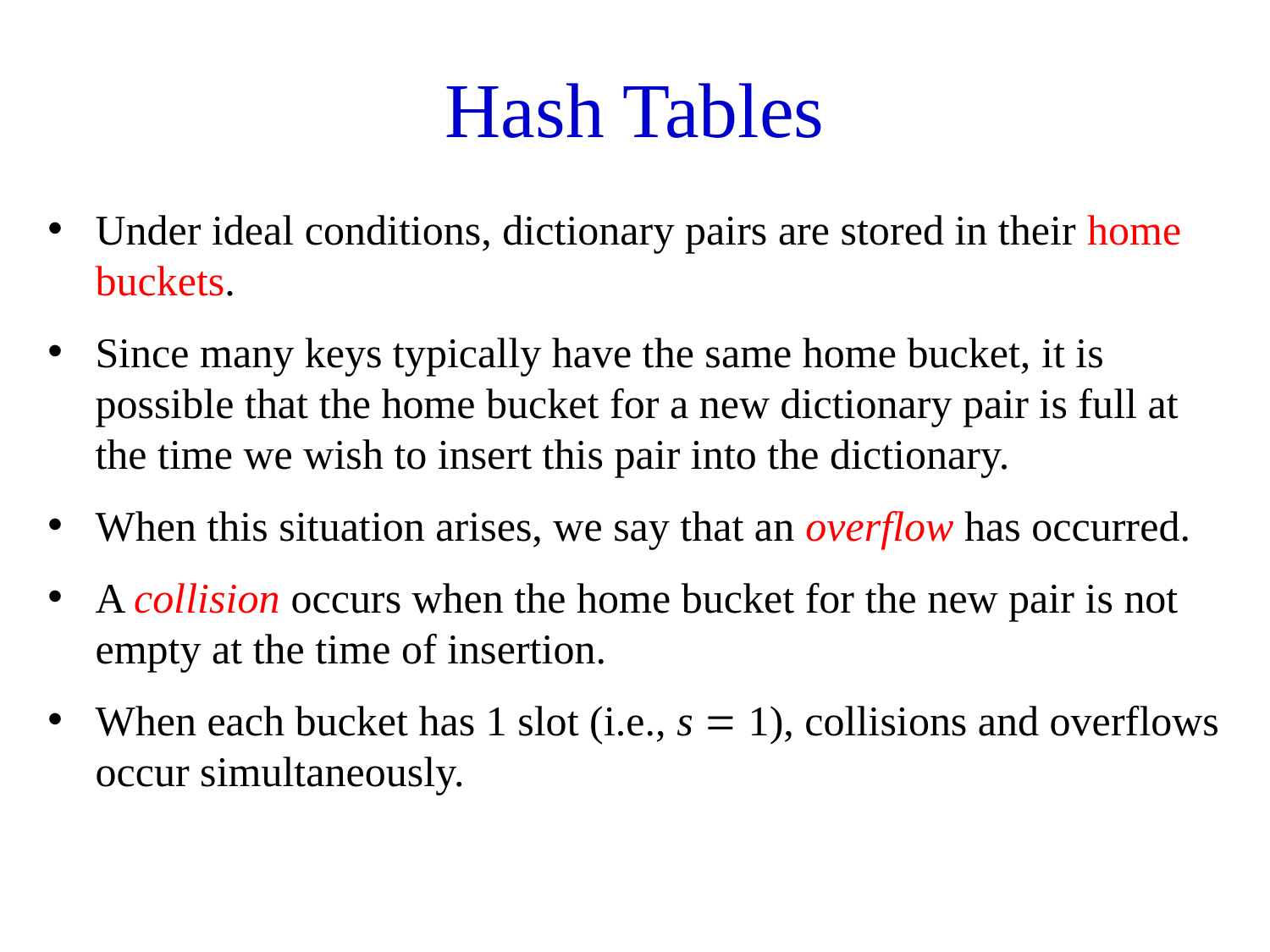

# Hash Tables
Under ideal conditions, dictionary pairs are stored in their home buckets.
Since many keys typically have the same home bucket, it is possible that the home bucket for a new dictionary pair is full at the time we wish to insert this pair into the dictionary.
When this situation arises, we say that an overflow has occurred.
A collision occurs when the home bucket for the new pair is not empty at the time of insertion.
When each bucket has 1 slot (i.e., s = 1), collisions and overflows occur simultaneously.